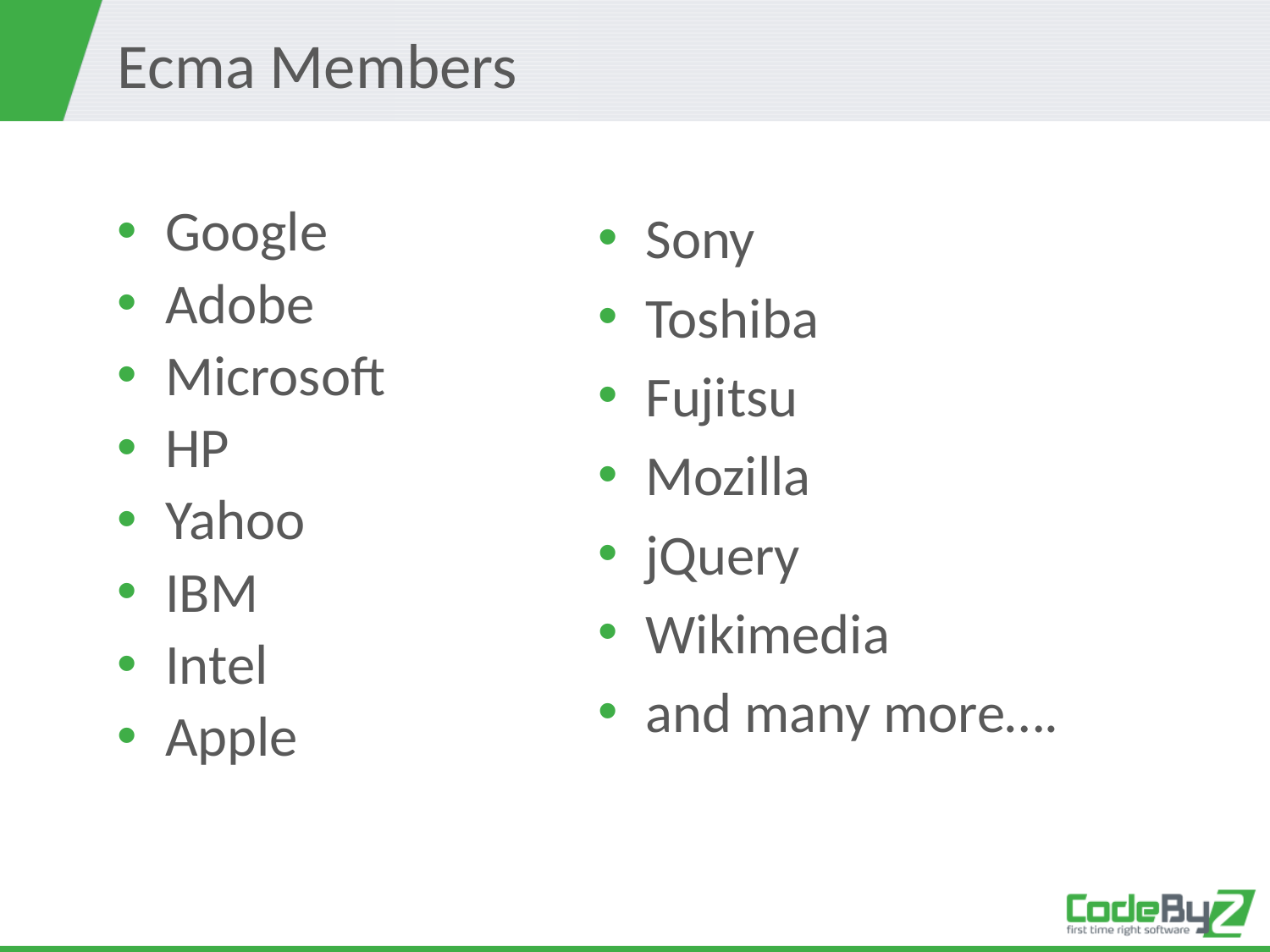

# Ecma Members
Google
Adobe
Microsoft
HP
Yahoo
IBM
Intel
Apple
Sony
Toshiba
Fujitsu
Mozilla
jQuery
Wikimedia
and many more….